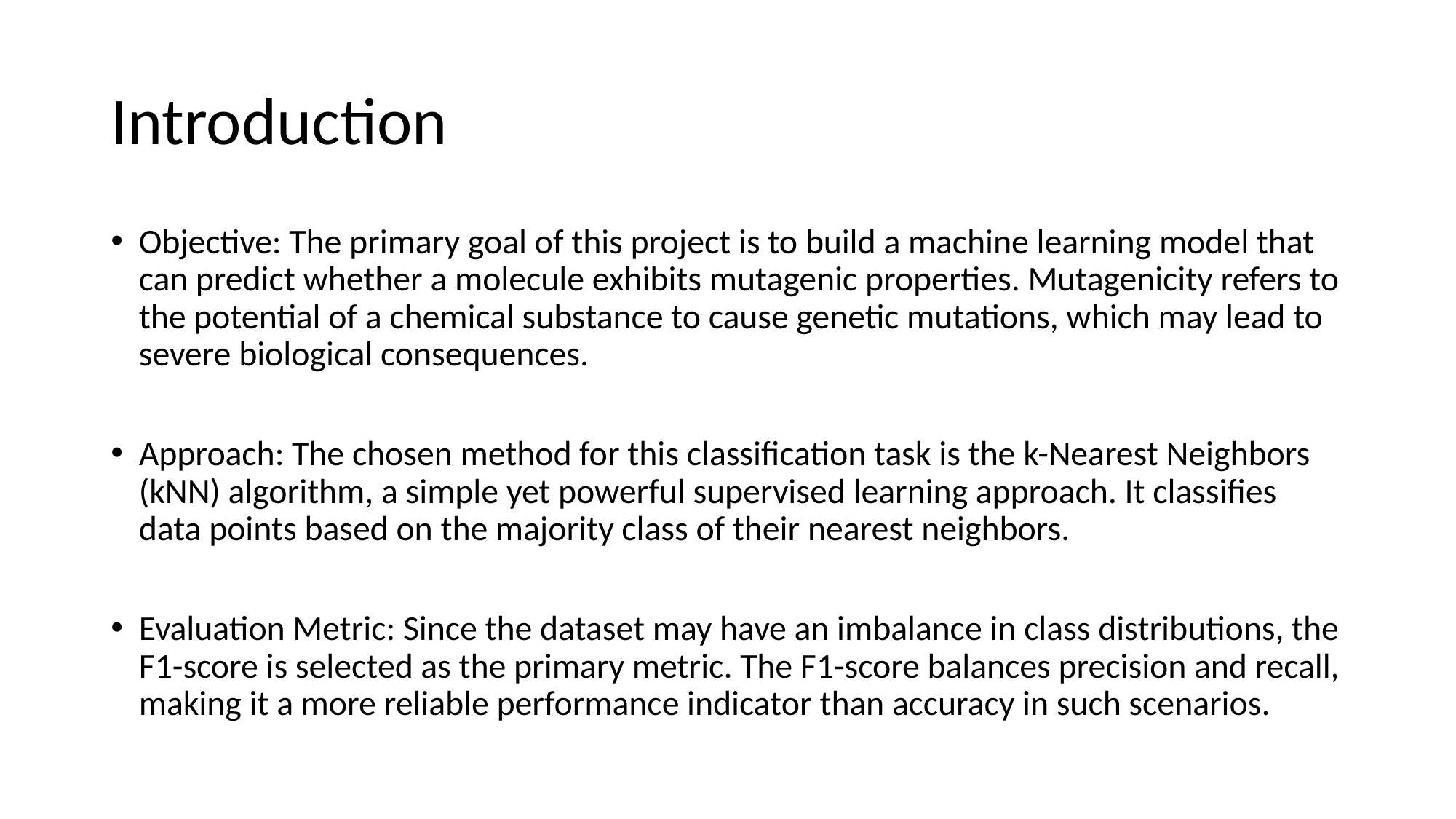

# Introduction
Objective: The primary goal of this project is to build a machine learning model that can predict whether a molecule exhibits mutagenic properties. Mutagenicity refers to the potential of a chemical substance to cause genetic mutations, which may lead to severe biological consequences.

Approach: The chosen method for this classification task is the k-Nearest Neighbors (kNN) algorithm, a simple yet powerful supervised learning approach. It classifies data points based on the majority class of their nearest neighbors.

Evaluation Metric: Since the dataset may have an imbalance in class distributions, the F1-score is selected as the primary metric. The F1-score balances precision and recall, making it a more reliable performance indicator than accuracy in such scenarios.